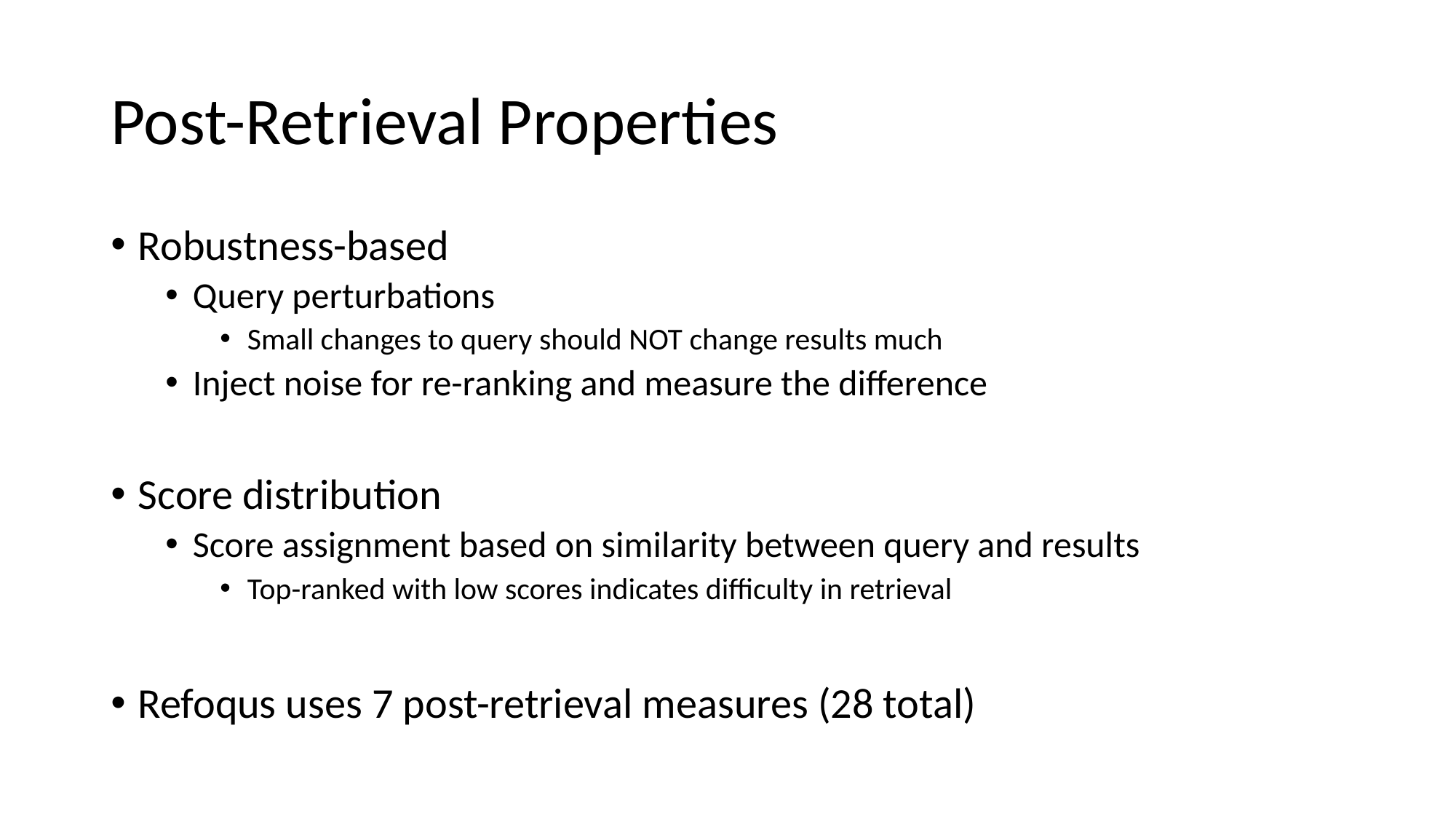

# Post-Retrieval Properties
Robustness-based
Query perturbations
Small changes to query should NOT change results much
Inject noise for re-ranking and measure the difference

Score distribution
Score assignment based on similarity between query and results
Top-ranked with low scores indicates difficulty in retrieval

Refoqus uses 7 post-retrieval measures (28 total)